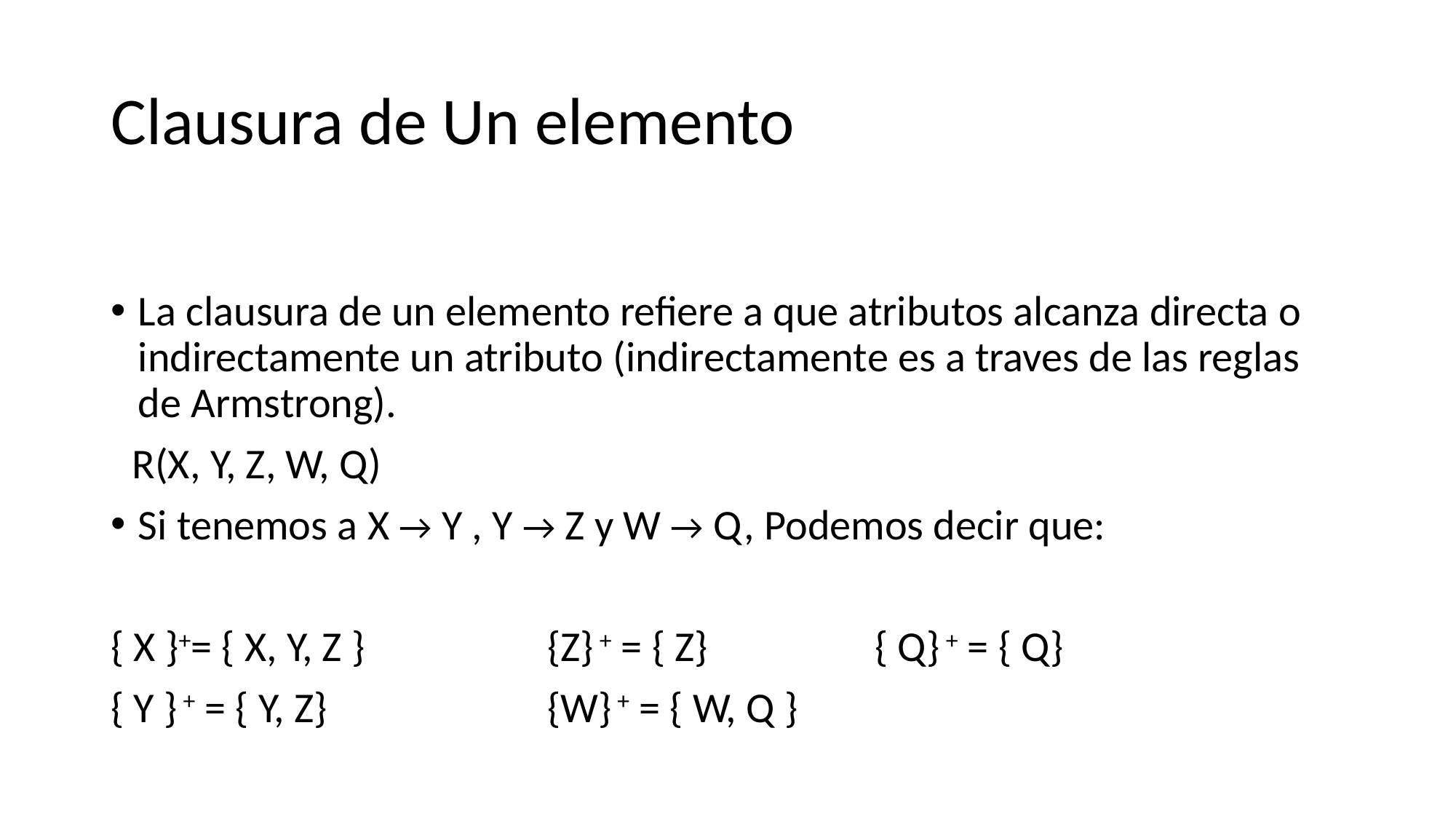

# Clausura de Un elemento

La clausura de un elemento refiere a que atributos alcanza directa o indirectamente un atributo (indirectamente es a traves de las reglas de Armstrong).
R(X, Y, Z, W, Q)
Si tenemos a X → Y , Y → Z y W → Q, Podemos decir que:

{ X }+= { X, Y, Z } 		{Z} + = { Z}		{ Q} + = { Q}
{ Y } + = { Y, Z} 		{W} + = { W, Q }